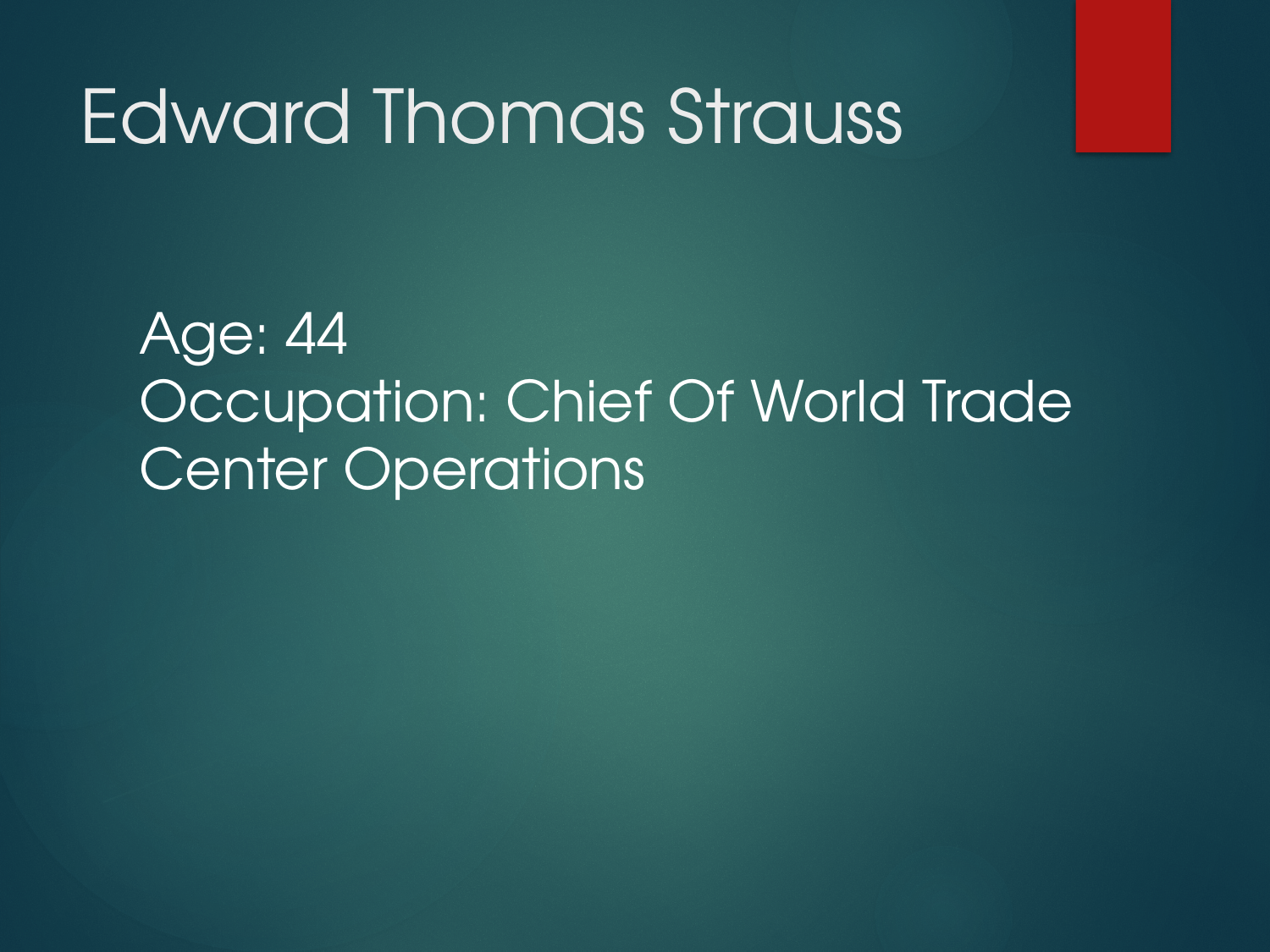

# Edward Thomas Strauss

Age: 44
Occupation: Chief Of World Trade Center Operations